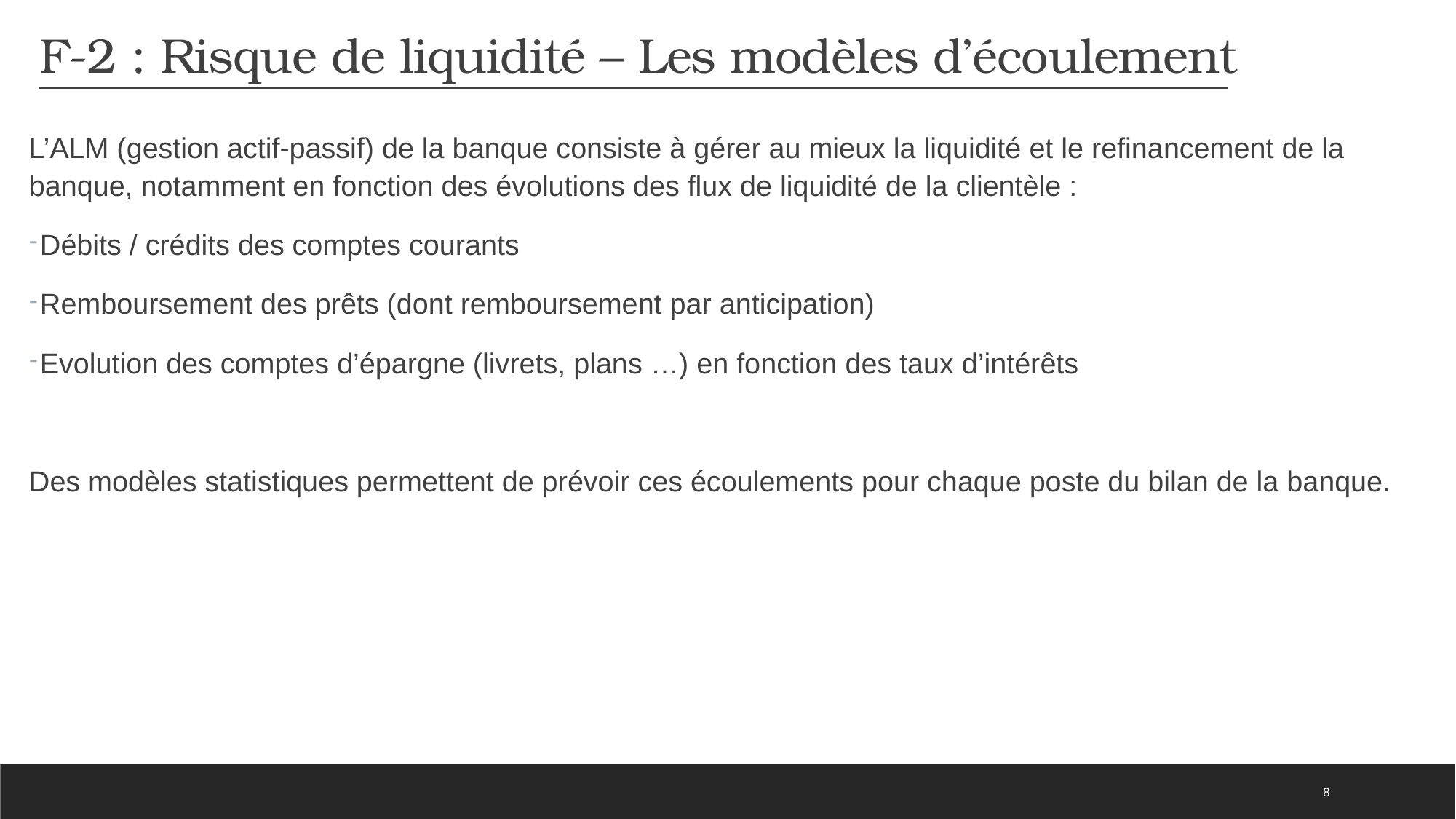

# F-2 : Risque de liquidité – Les modèles d’écoulement
L’ALM (gestion actif-passif) de la banque consiste à gérer au mieux la liquidité et le refinancement de la banque, notamment en fonction des évolutions des flux de liquidité de la clientèle :
Débits / crédits des comptes courants
Remboursement des prêts (dont remboursement par anticipation)
Evolution des comptes d’épargne (livrets, plans …) en fonction des taux d’intérêts

Des modèles statistiques permettent de prévoir ces écoulements pour chaque poste du bilan de la banque.
8